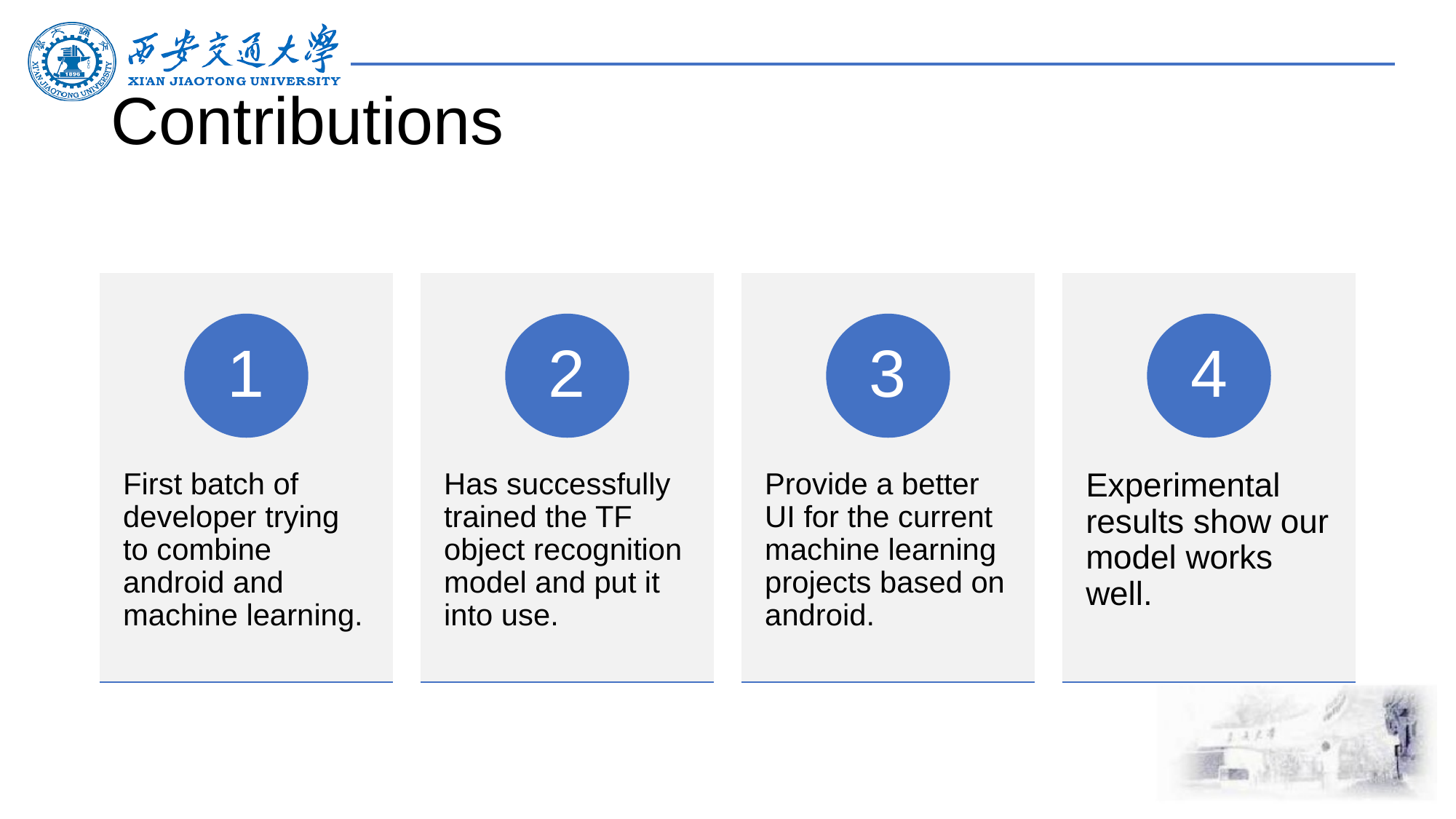

# Contributions
First batch of developer trying to combine android and machine learning.
1
Has successfully trained the TF object recognition model and put it into use.
2
Provide a better UI for the current machine learning projects based on android.
3
Experimental results show our model works well.
4